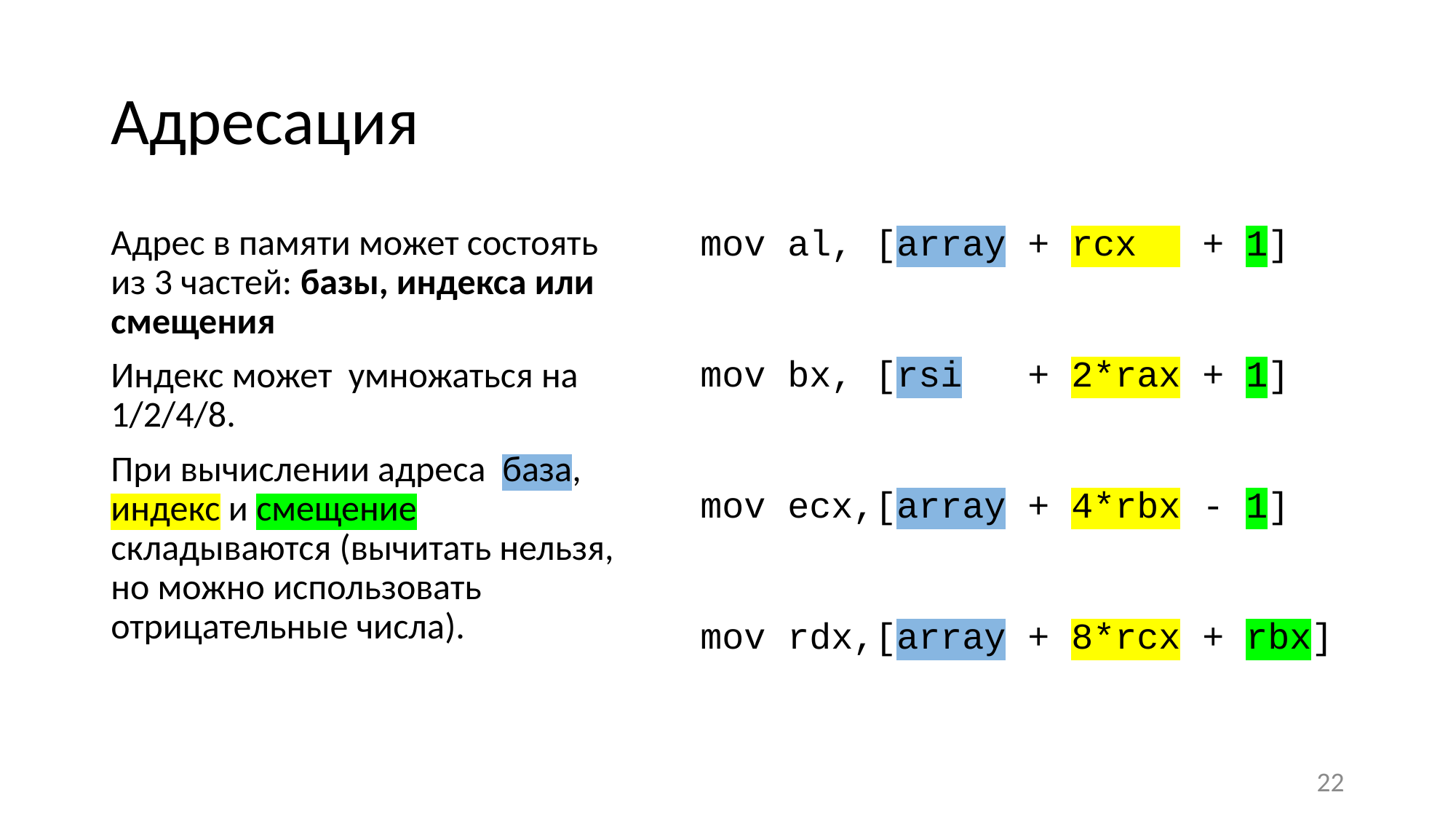

# Адресация
mov al, [array + rcx   + 1]

mov bx, [rsi   + 2*rax + 1]

mov ecx,[array + 4*rbx - 1]

mov rdx,[array + 8*rcx + rbx]

Адрес в памяти может состоять из 3 частей: базы, индекса или смещения
Индекс может  умножаться на 1/2/4/8.
При вычислении адреса  база, индекс и смещение складываются (вычитать нельзя, но можно использовать отрицательные числа).

22